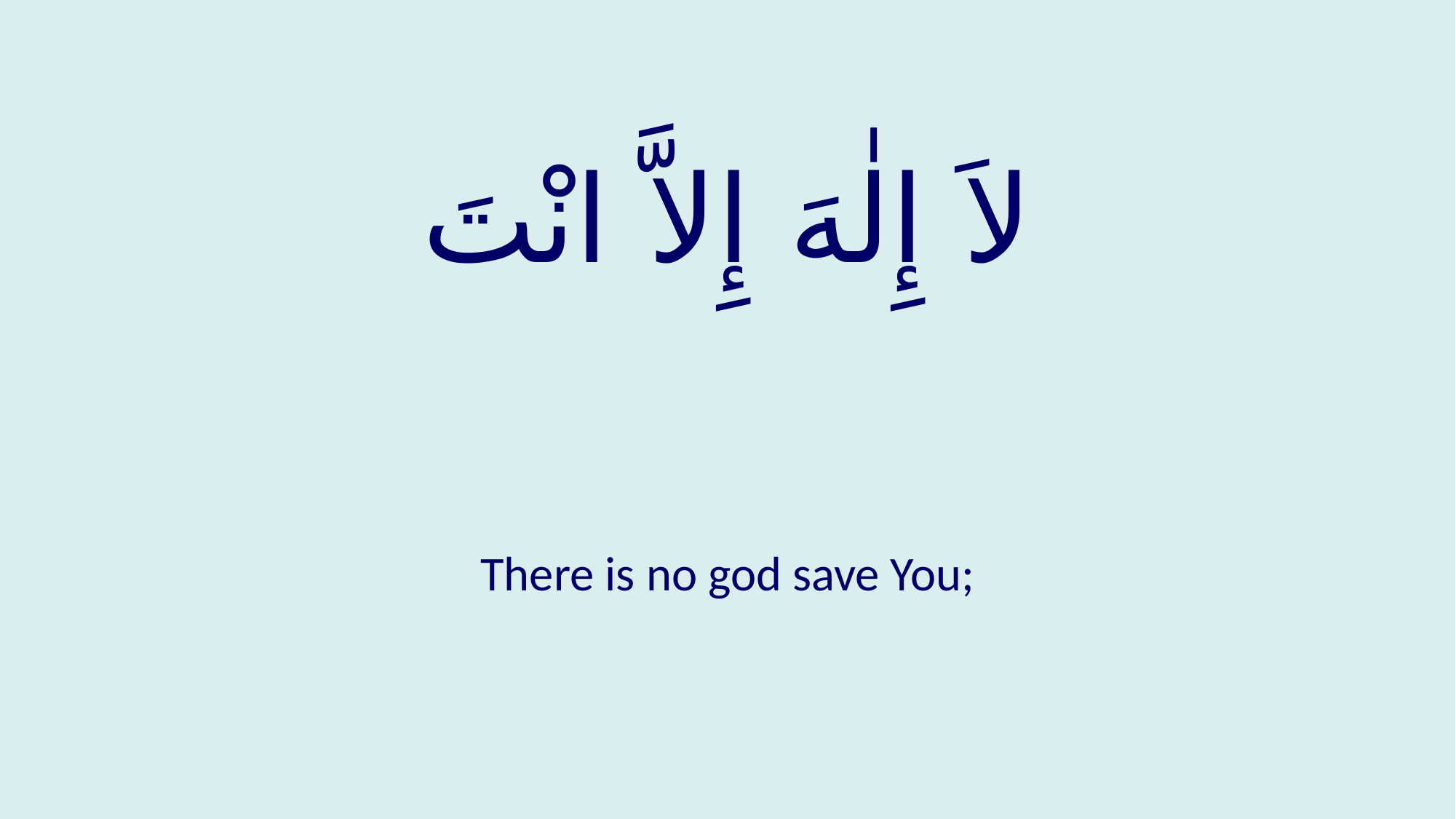

# لاَ إِلٰهَ إِلاَّ انْتَ
There is no god save You;